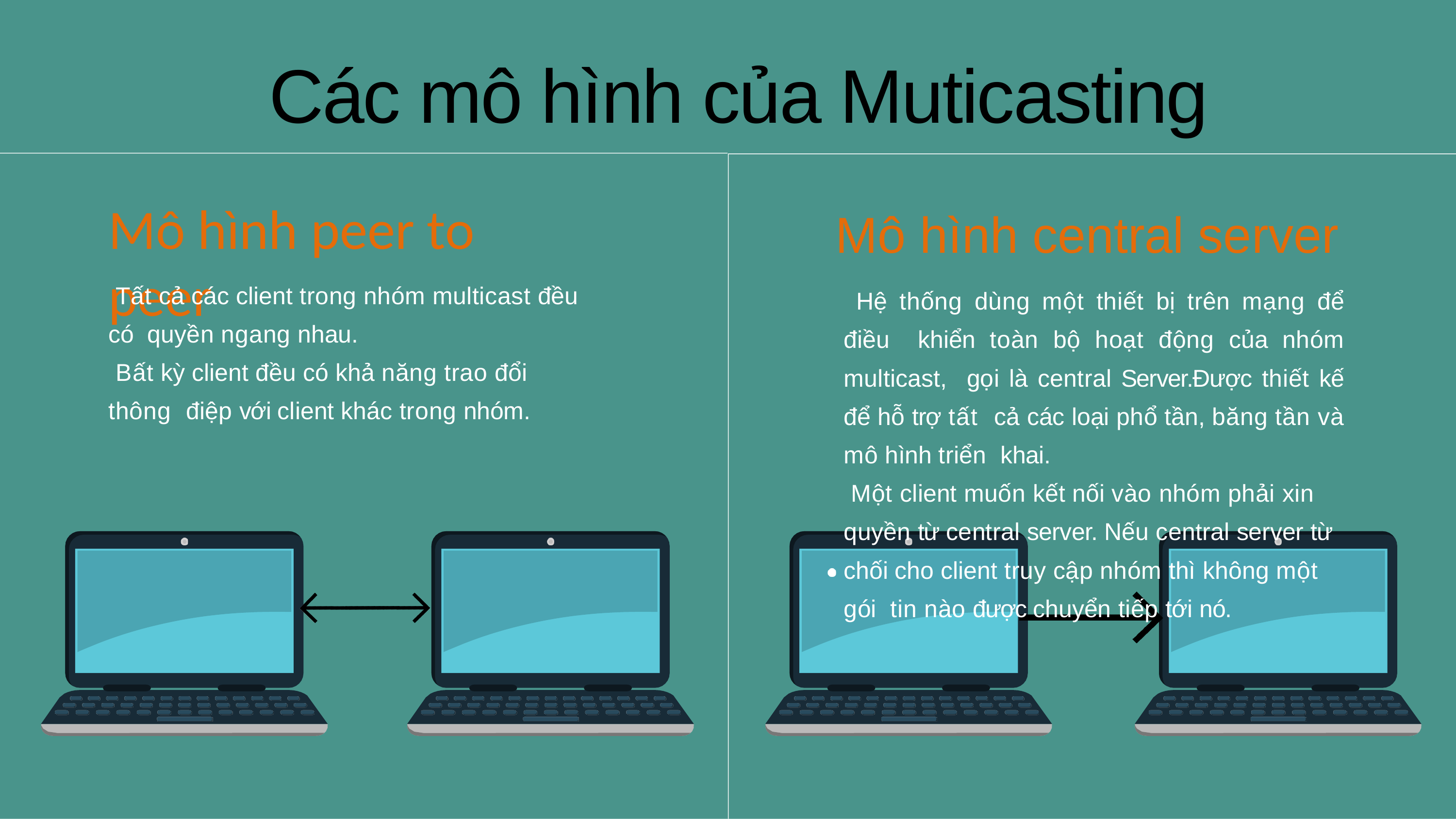

# Các mô hình của Muticasting

Mô hình peer to peer
Mô hình central server
 Tất cả các client trong nhóm multicast đều có  quyền ngang nhau.
 Bất kỳ client đều có khả năng trao đổi thông  điệp với client khác trong nhóm.
 Hệ thống dùng một thiết bị trên mạng để điều  khiển toàn bộ hoạt động của nhóm multicast,  gọi là central Server.Được thiết kế để hỗ trợ tất  cả các loại phổ tần, băng tần và mô hình triển  khai.
 Một client muốn kết nối vào nhóm phải xin  quyền từ central server. Nếu central server từ  chối cho client truy cập nhóm thì không một gói  tin nào được chuyển tiếp tới nó.